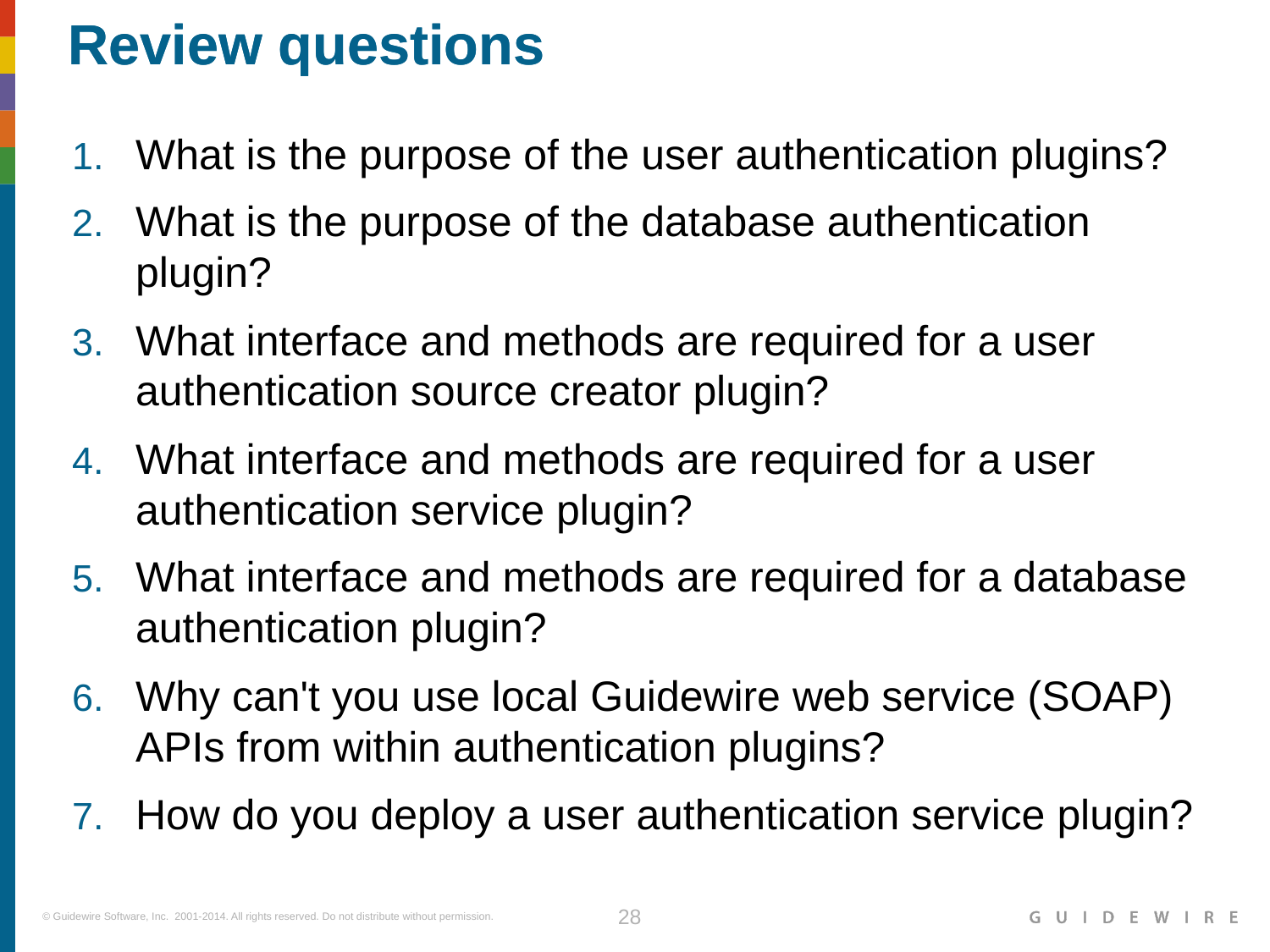

What is the purpose of the user authentication plugins?
What is the purpose of the database authentication plugin?
What interface and methods are required for a user authentication source creator plugin?
What interface and methods are required for a user authentication service plugin?
What interface and methods are required for a database authentication plugin?
Why can't you use local Guidewire web service (SOAP) APIs from within authentication plugins?
How do you deploy a user authentication service plugin?